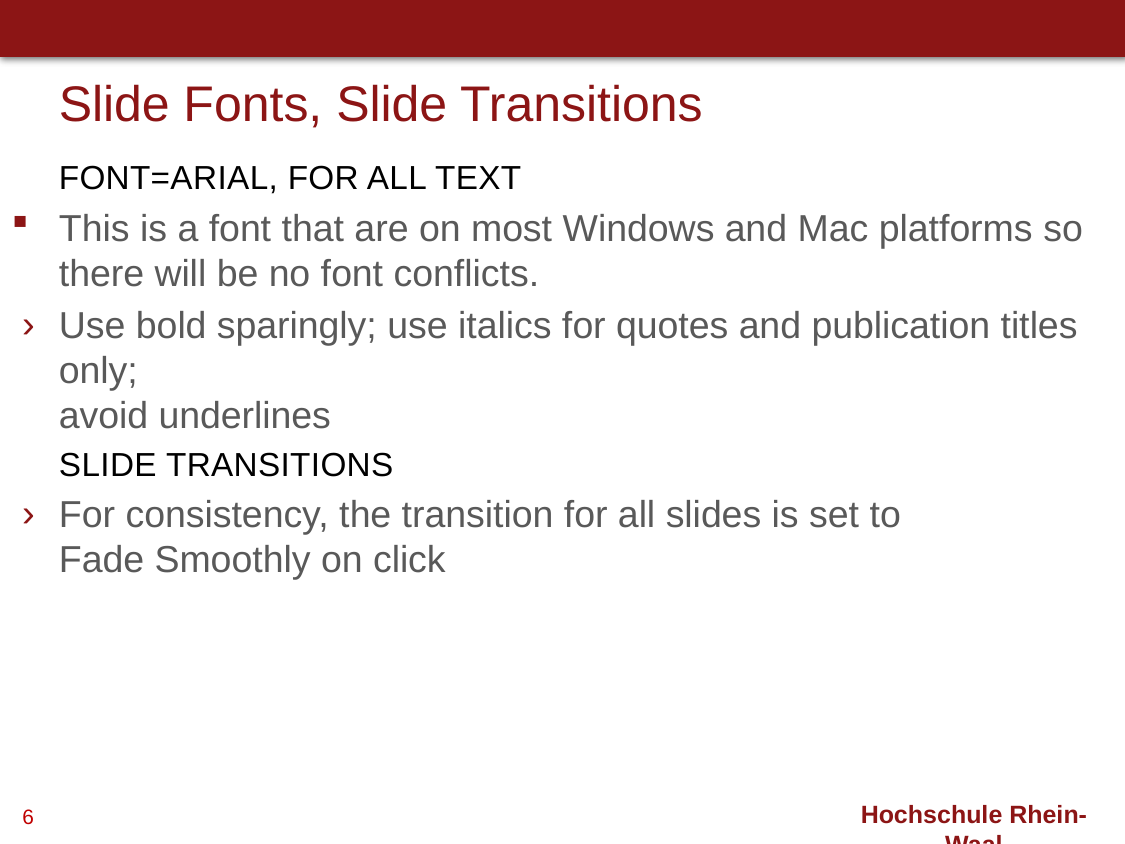

# Slide Fonts, Slide Transitions
FONT=ARIAL, FOR ALL TEXT
This is a font that are on most Windows and Mac platforms so there will be no font conflicts.
Use bold sparingly; use italics for quotes and publication titles only;
avoid underlines
SLIDE TRANSITIONS
For consistency, the transition for all slides is set to
Fade Smoothly on click